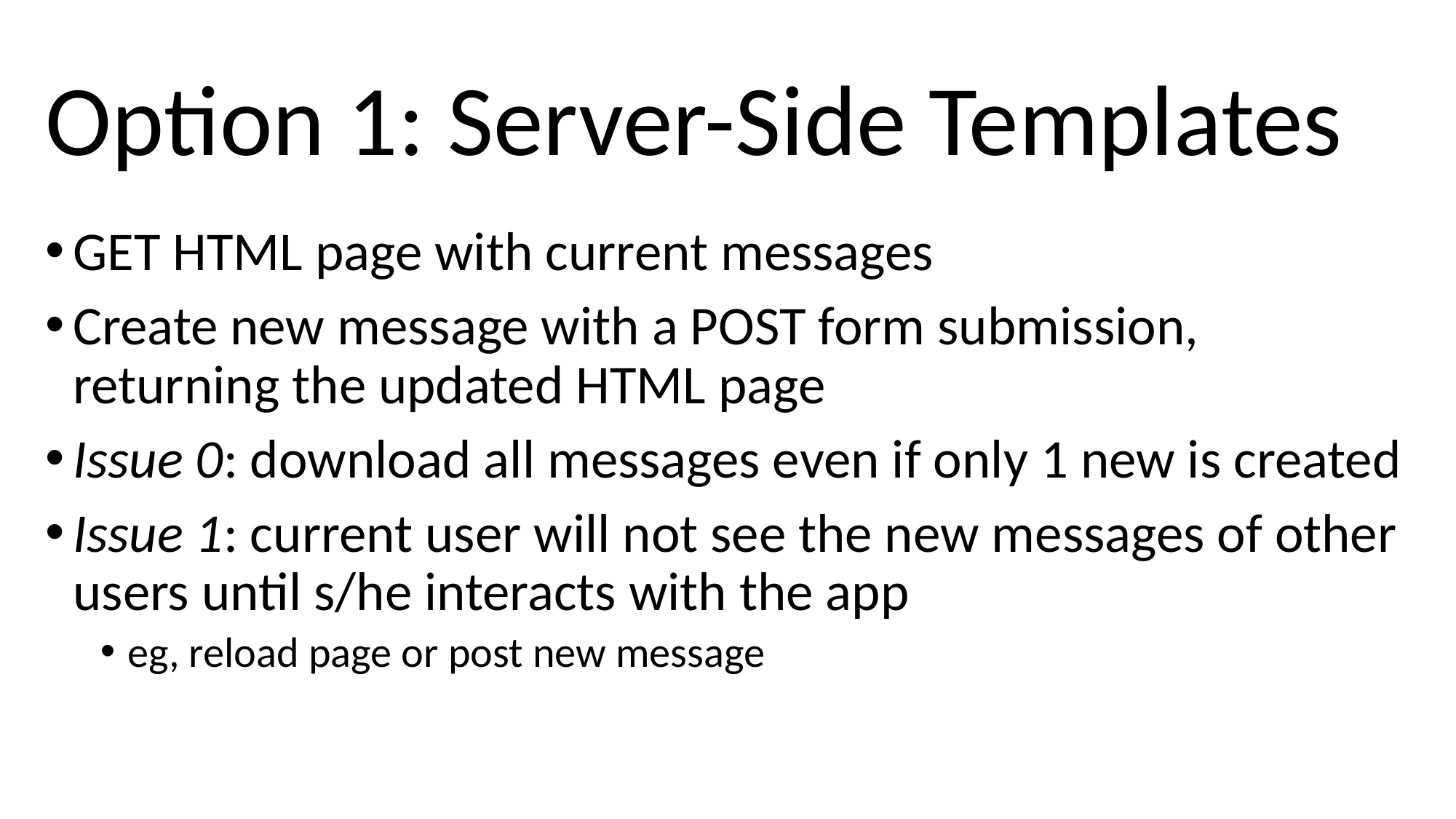

# Option 1: Server-Side Templates
GET HTML page with current messages
Create new message with a POST form submission, returning the updated HTML page
Issue 0: download all messages even if only 1 new is created
Issue 1: current user will not see the new messages of other users until s/he interacts with the app
eg, reload page or post new message